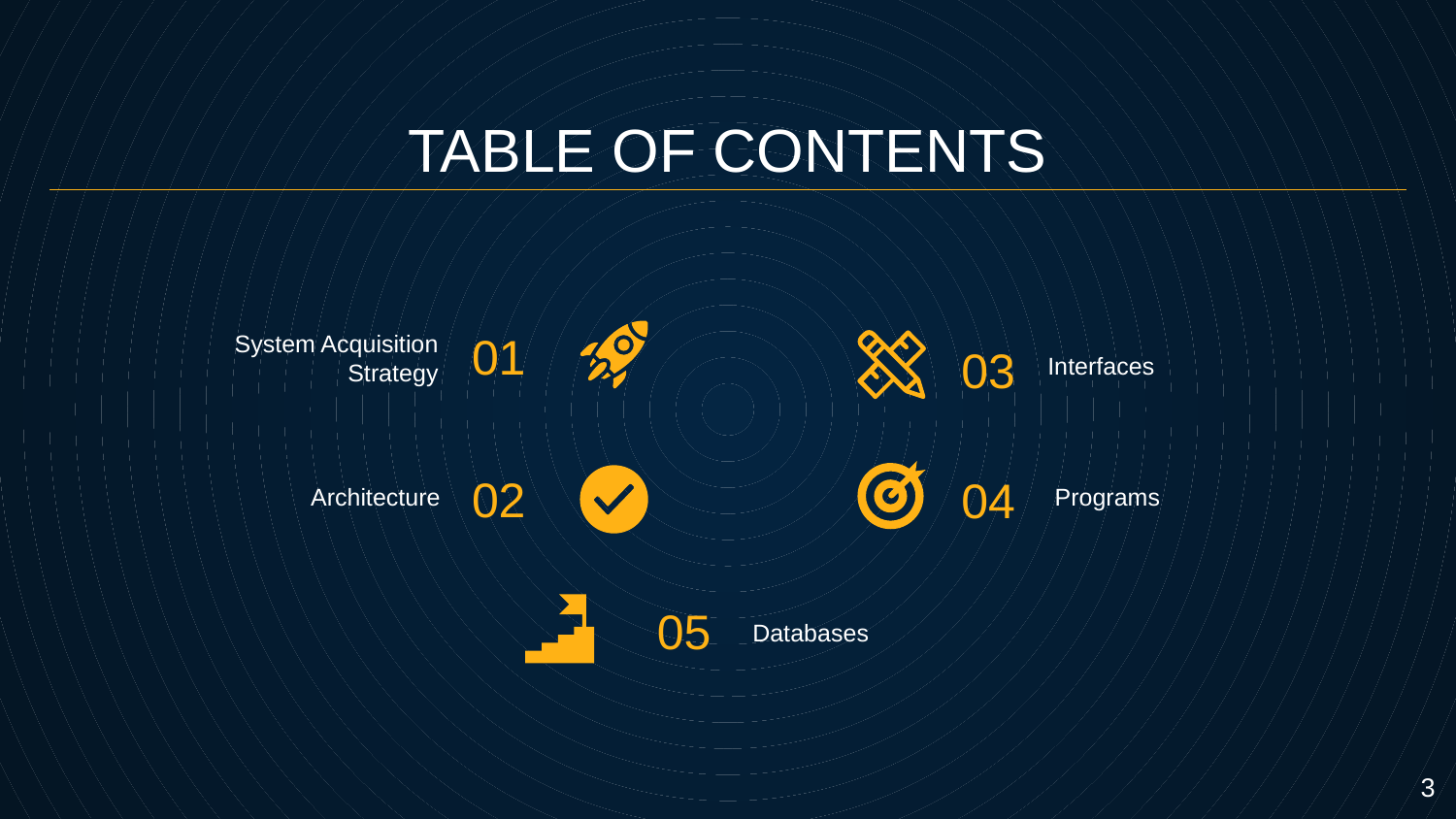

# TABLE OF CONTENTS
01
03

Interfaces
System Acquisition Strategy
02
04

Programs
Architecture
05

Databases
3